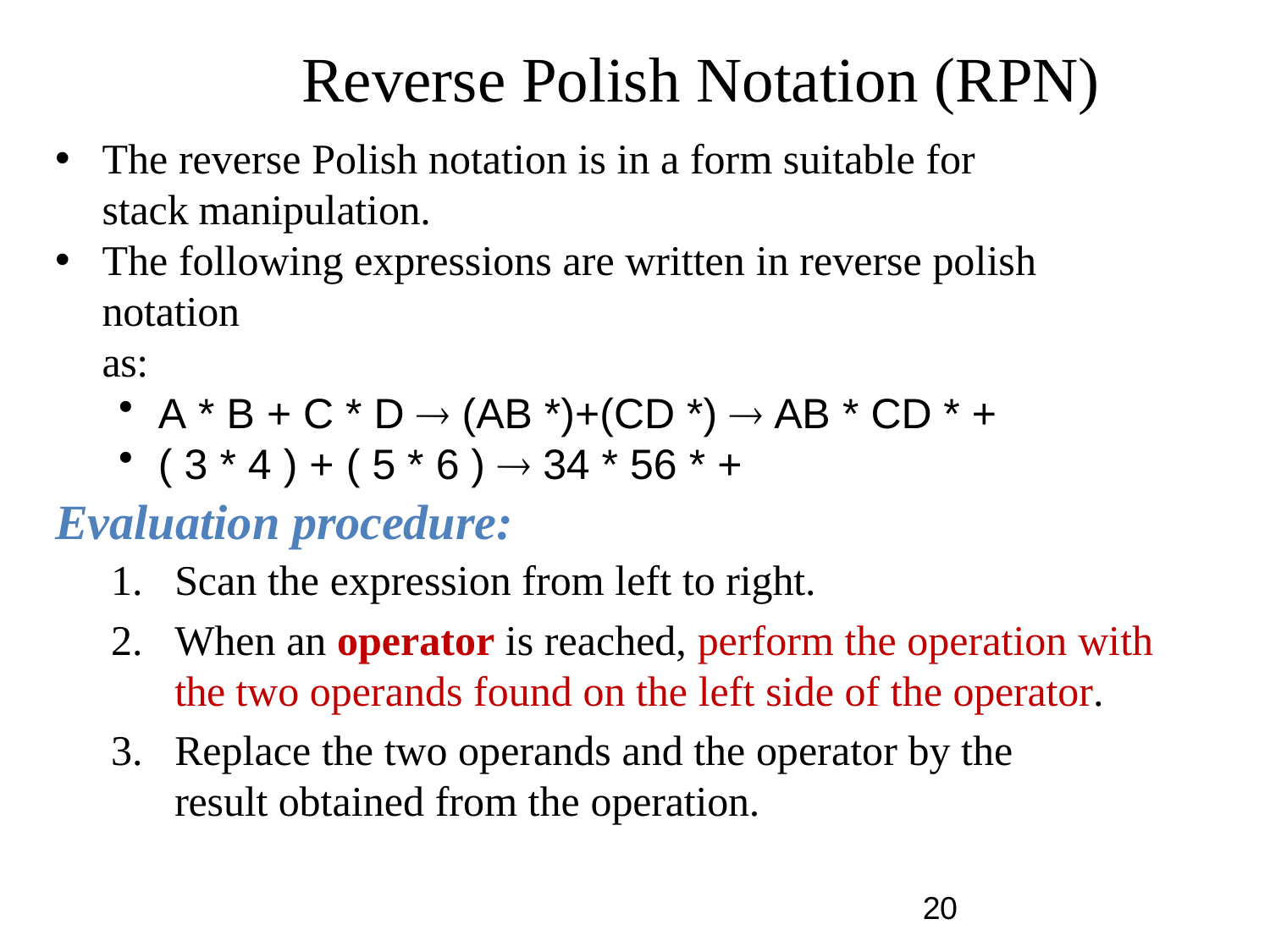

# Reverse Polish Notation (RPN)
The reverse Polish notation is in a form suitable for stack manipulation.
The following expressions are written in reverse polish notation
as:
A * B + C * D → (AB *)+(CD *) → AB * CD * +
( 3 * 4 ) + ( 5 * 6 ) → 34 * 56 * +
Evaluation procedure:
Scan the expression from left to right.
When an operator is reached, perform the operation with the two operands found on the left side of the operator.
Replace the two operands and the operator by the result obtained from the operation.
20